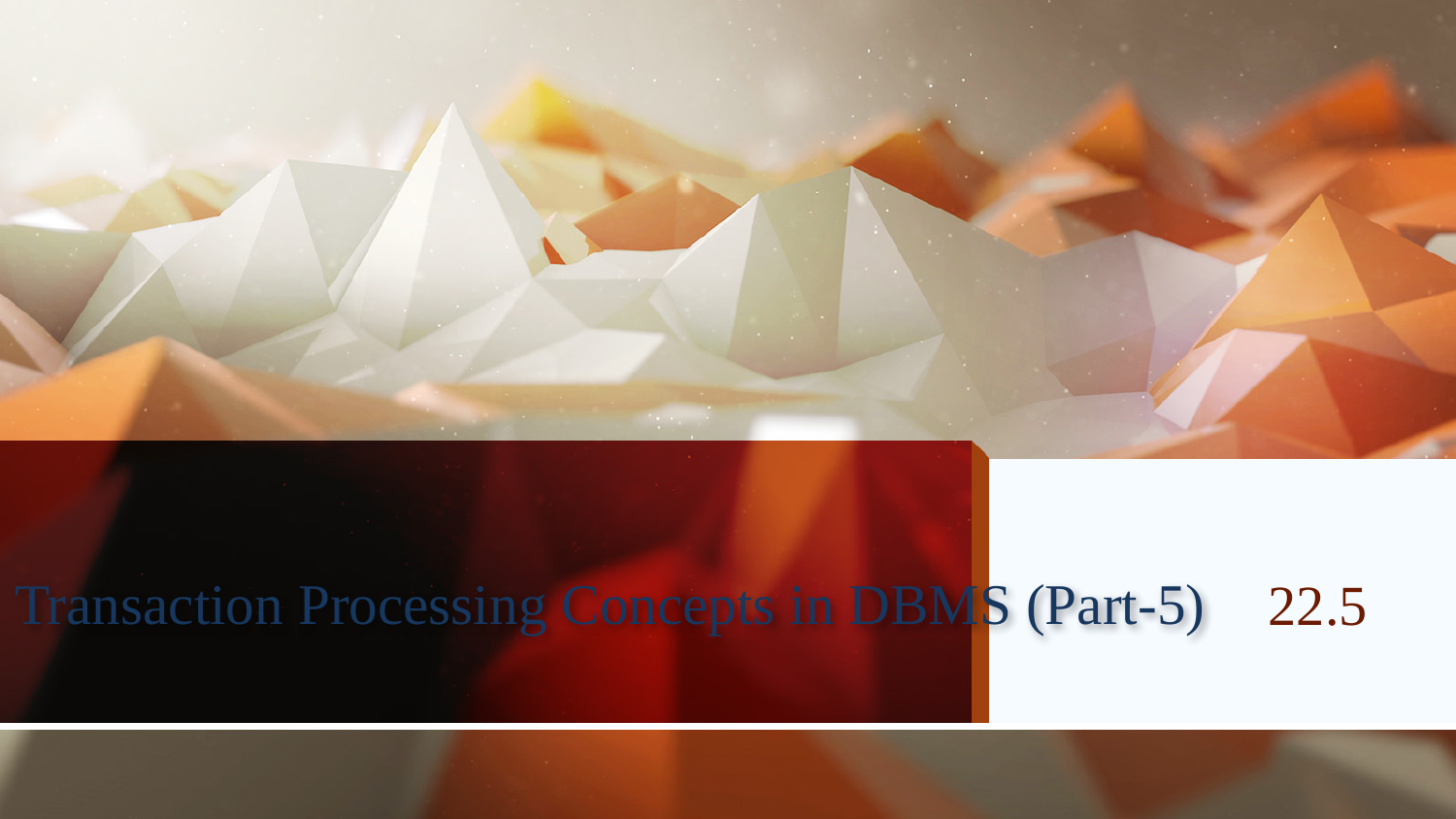

# Transaction Processing Concepts in DBMS (Part-5)

22.5